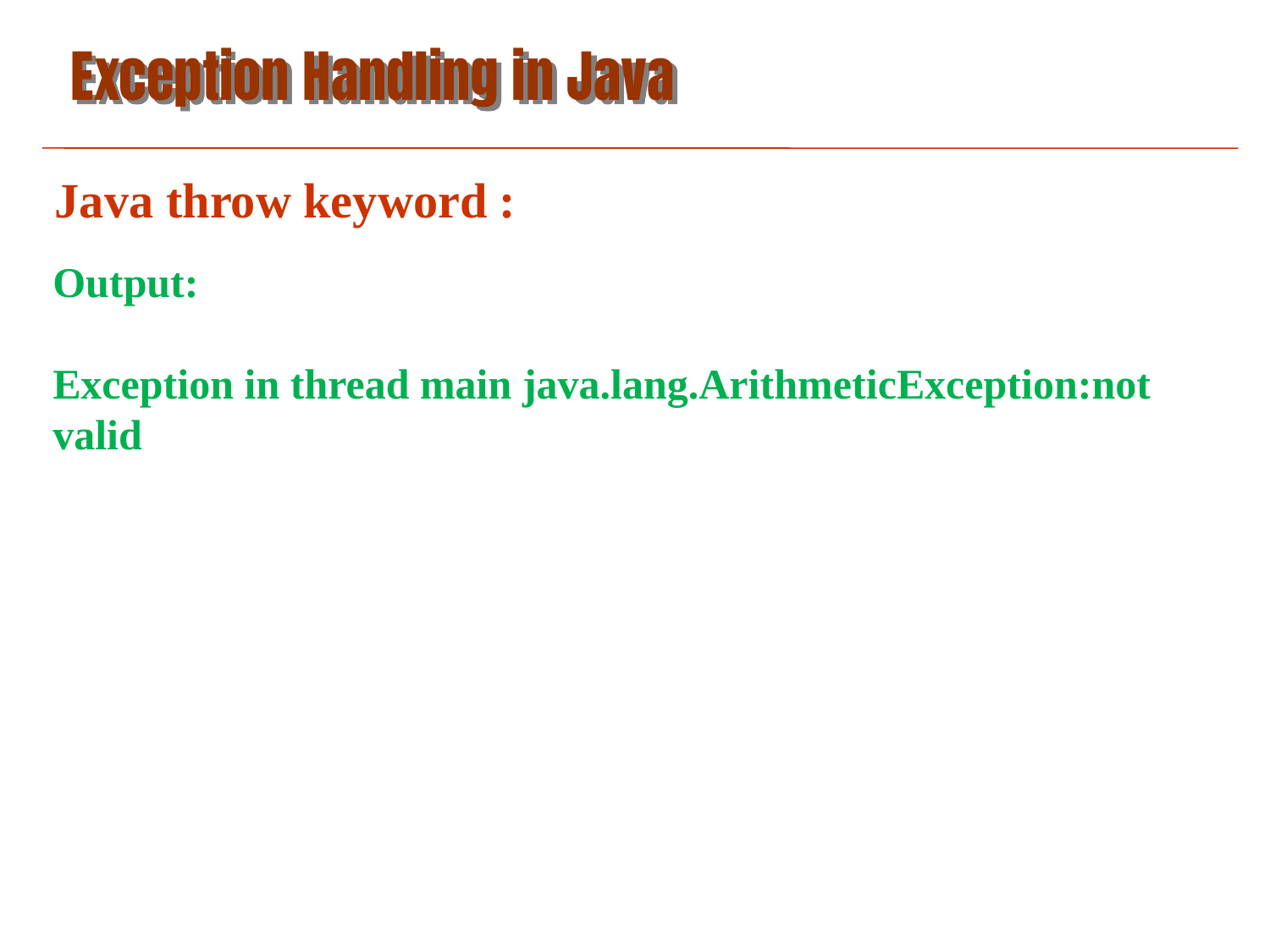

Exception Handling in Java

Java throw keyword :
Output:

Exception in thread main java.lang.ArithmeticException:not valid